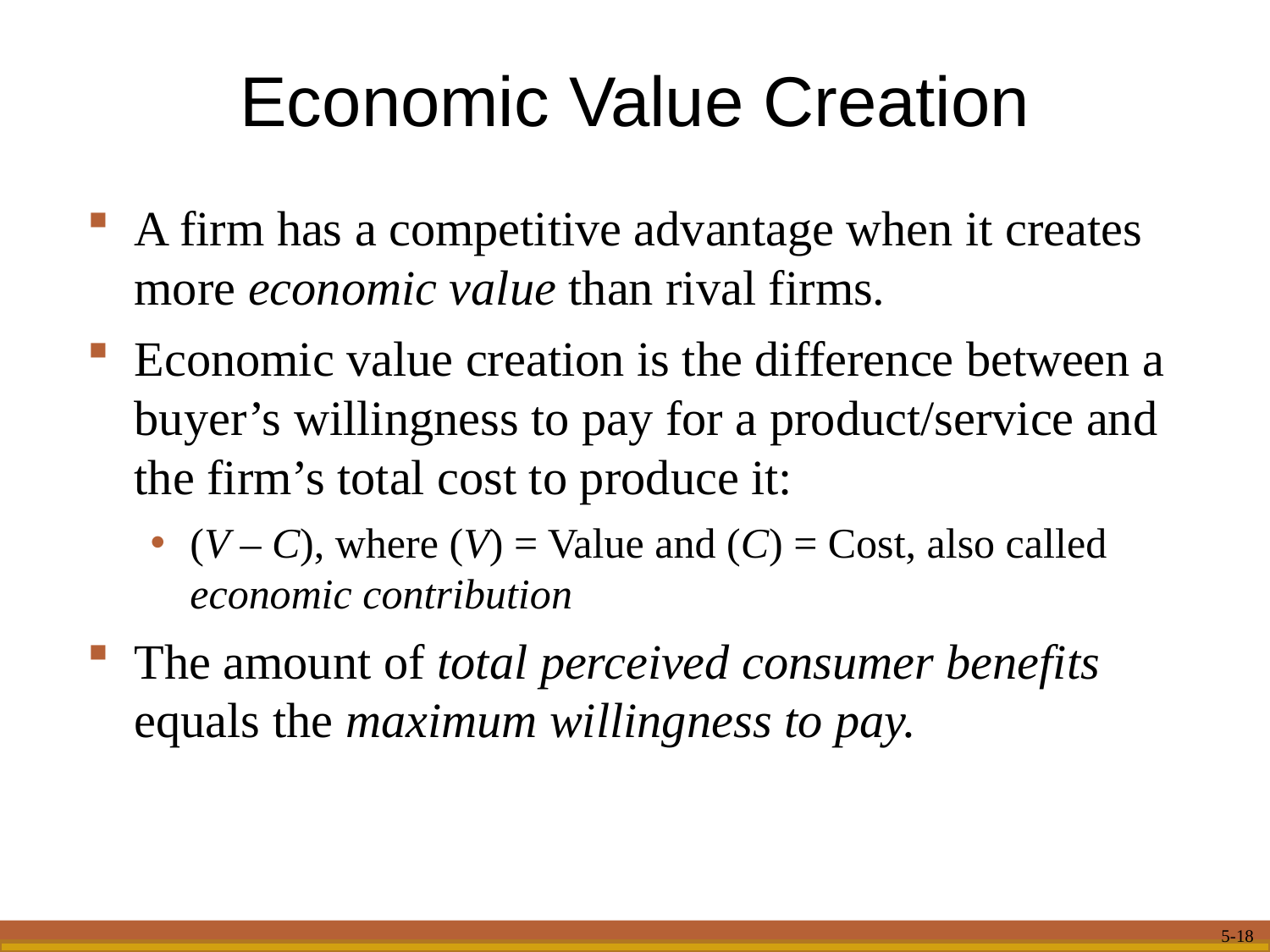

# Economic Value Creation
A firm has a competitive advantage when it creates more economic value than rival firms.
Economic value creation is the difference between a buyer’s willingness to pay for a product/service and the firm’s total cost to produce it:
(V – C), where (V) = Value and (C) = Cost, also called economic contribution
The amount of total perceived consumer benefits equals the maximum willingness to pay.